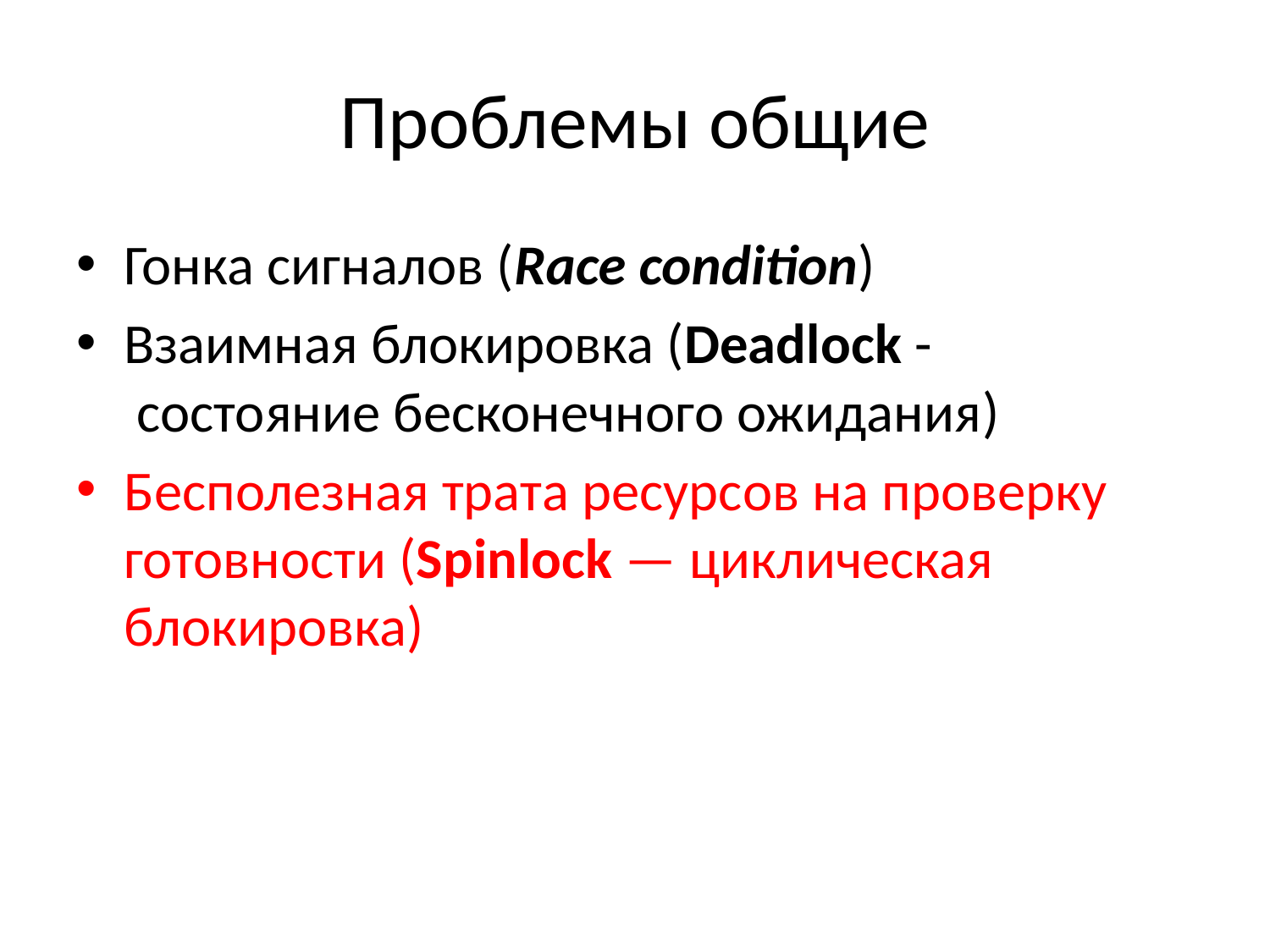

# Проблемы общие
Гонка сигналов (Race condition)
Взаимная блокировка (Deadlock -  состояние бесконечного ожидания)
Бесполезная трата ресурсов на проверку готовности (Spinlock — циклическая блокировка)